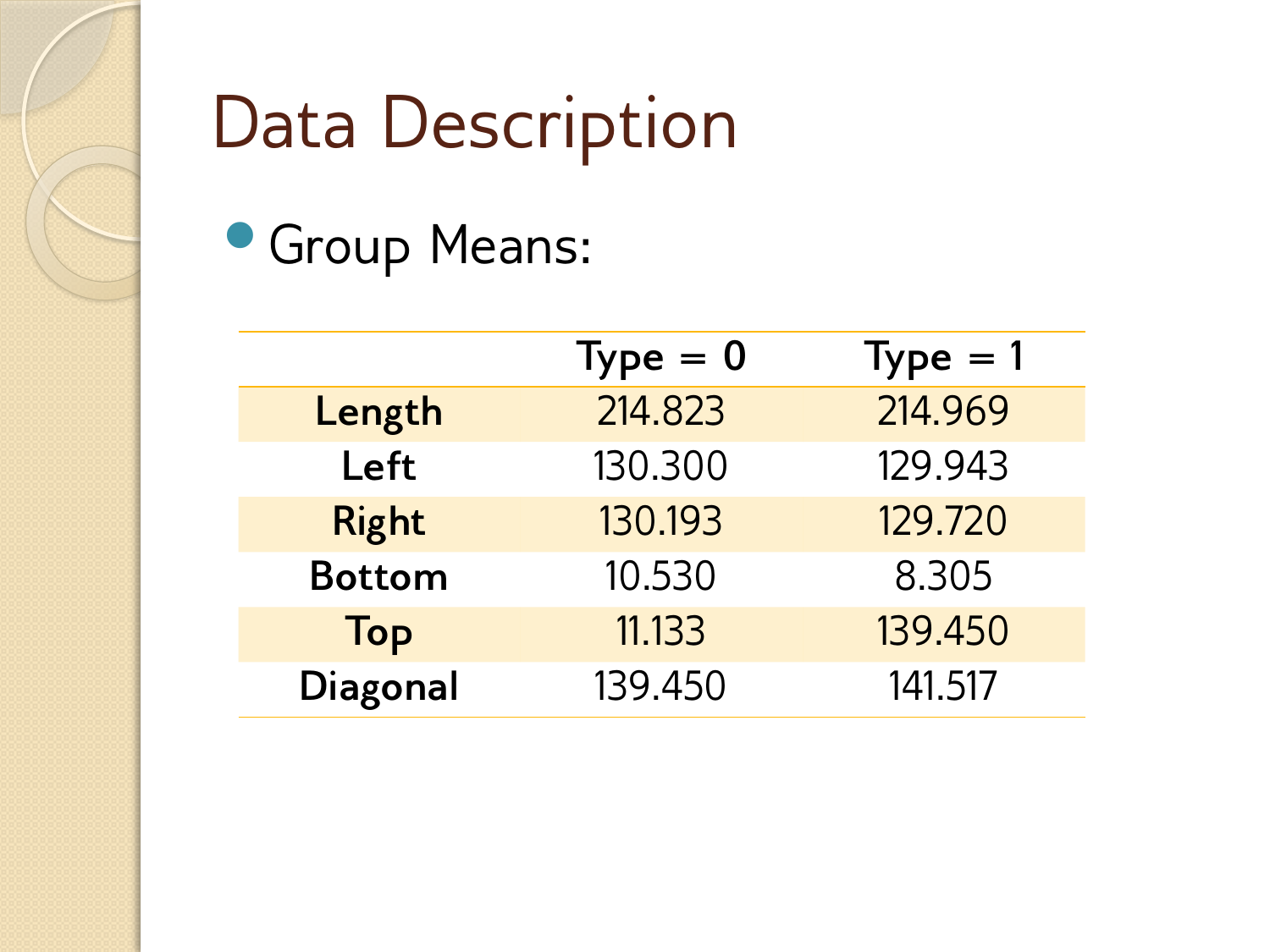

# Data Description
Group Means:
|  | Type = 0 | Type = 1 |
| --- | --- | --- |
| Length | 214.823 | 214.969 |
| Left | 130.300 | 129.943 |
| Right | 130.193 | 129.720 |
| Bottom | 10.530 | 8.305 |
| Top | 11.133 | 139.450 |
| Diagonal | 139.450 | 141.517 |